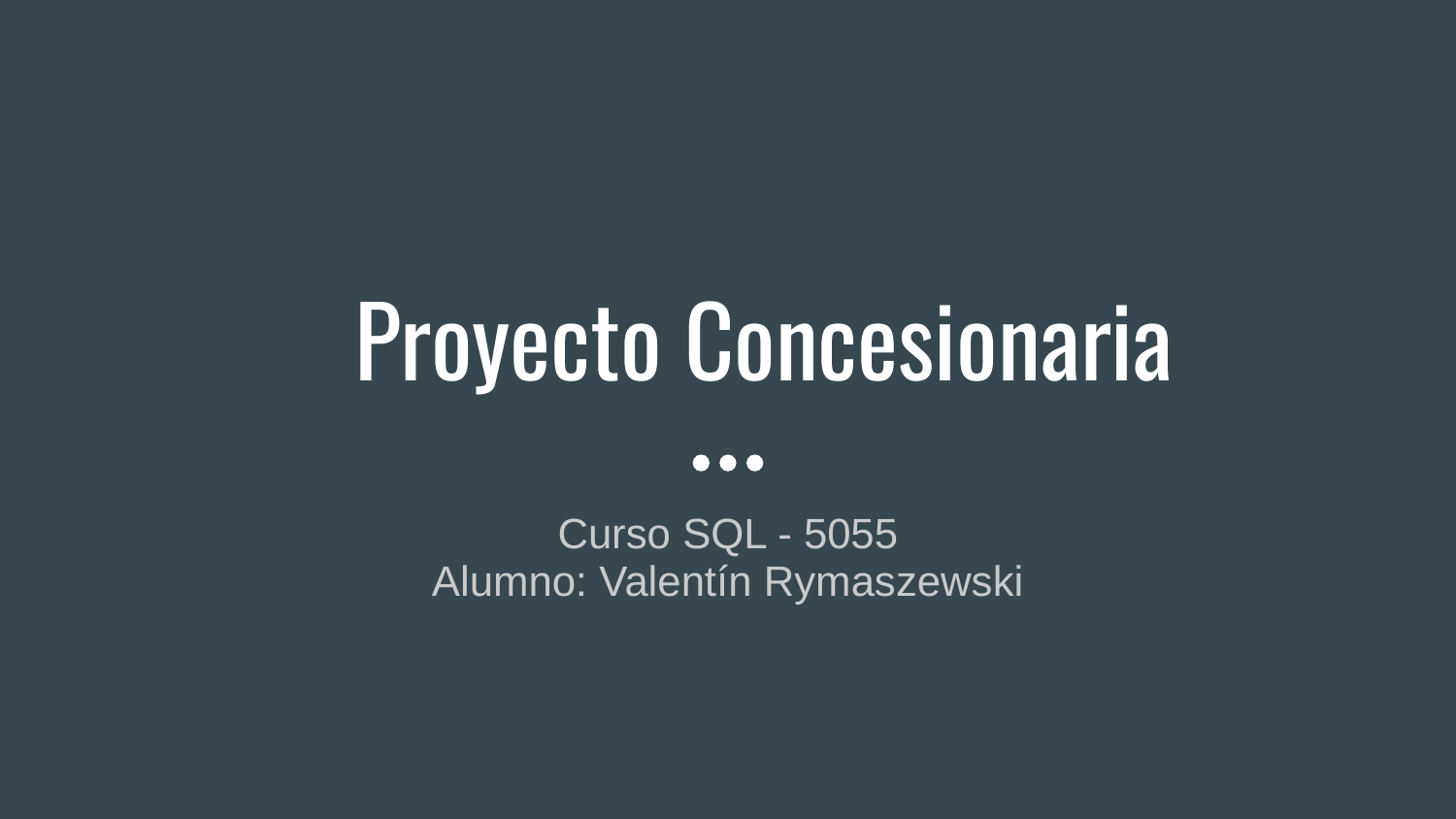

# Proyecto Concesionaria
Curso SQL - 5055
Alumno: Valentín Rymaszewski